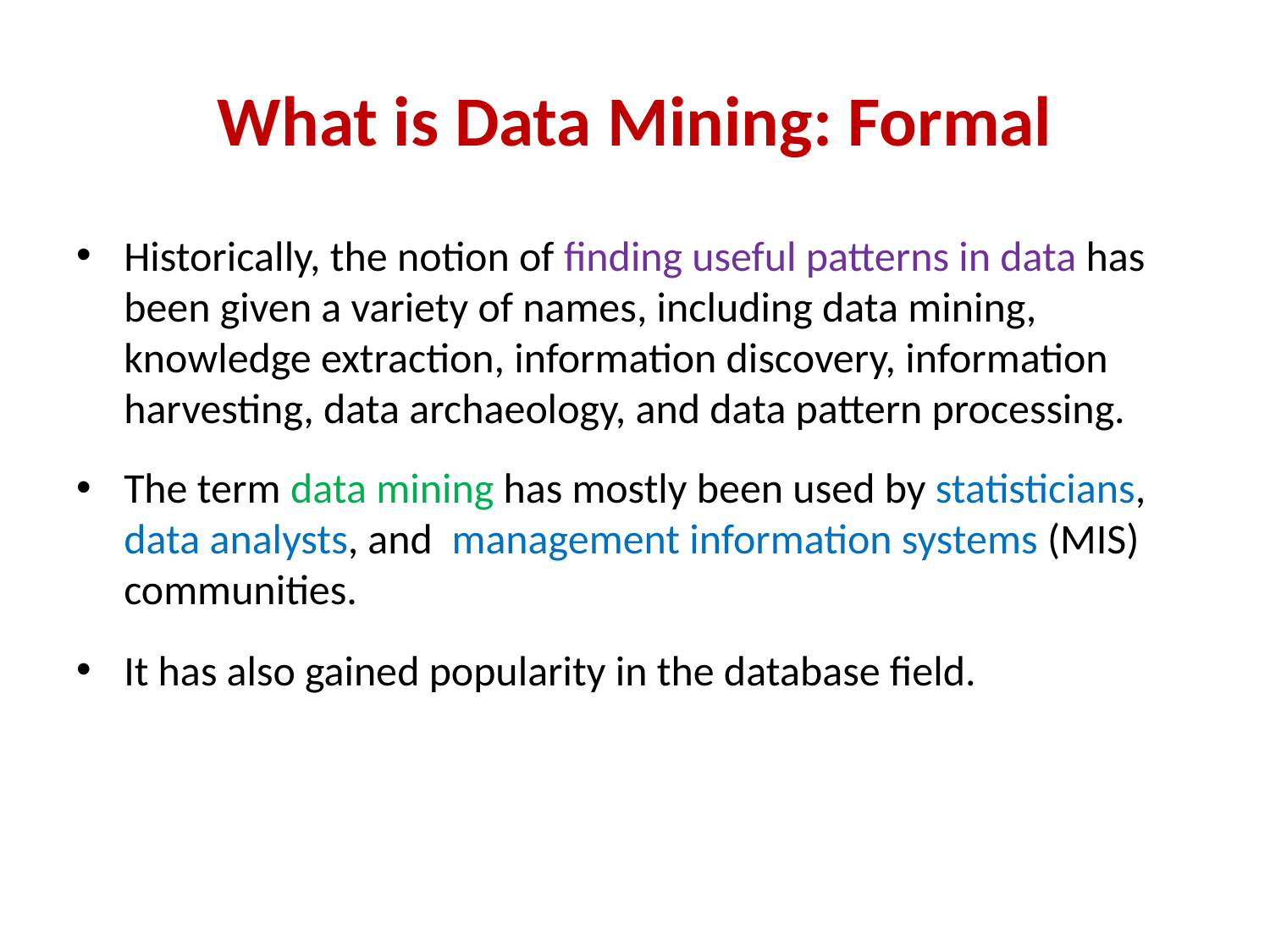

# What is Data Mining: Formal
Historically, the notion of finding useful patterns in data has been given a variety of names, including data mining, knowledge extraction, information discovery, information harvesting, data archaeology, and data pattern processing.
The term data mining has mostly been used by statisticians, data analysts, and  management information systems (MIS) communities.
It has also gained popularity in the database field.